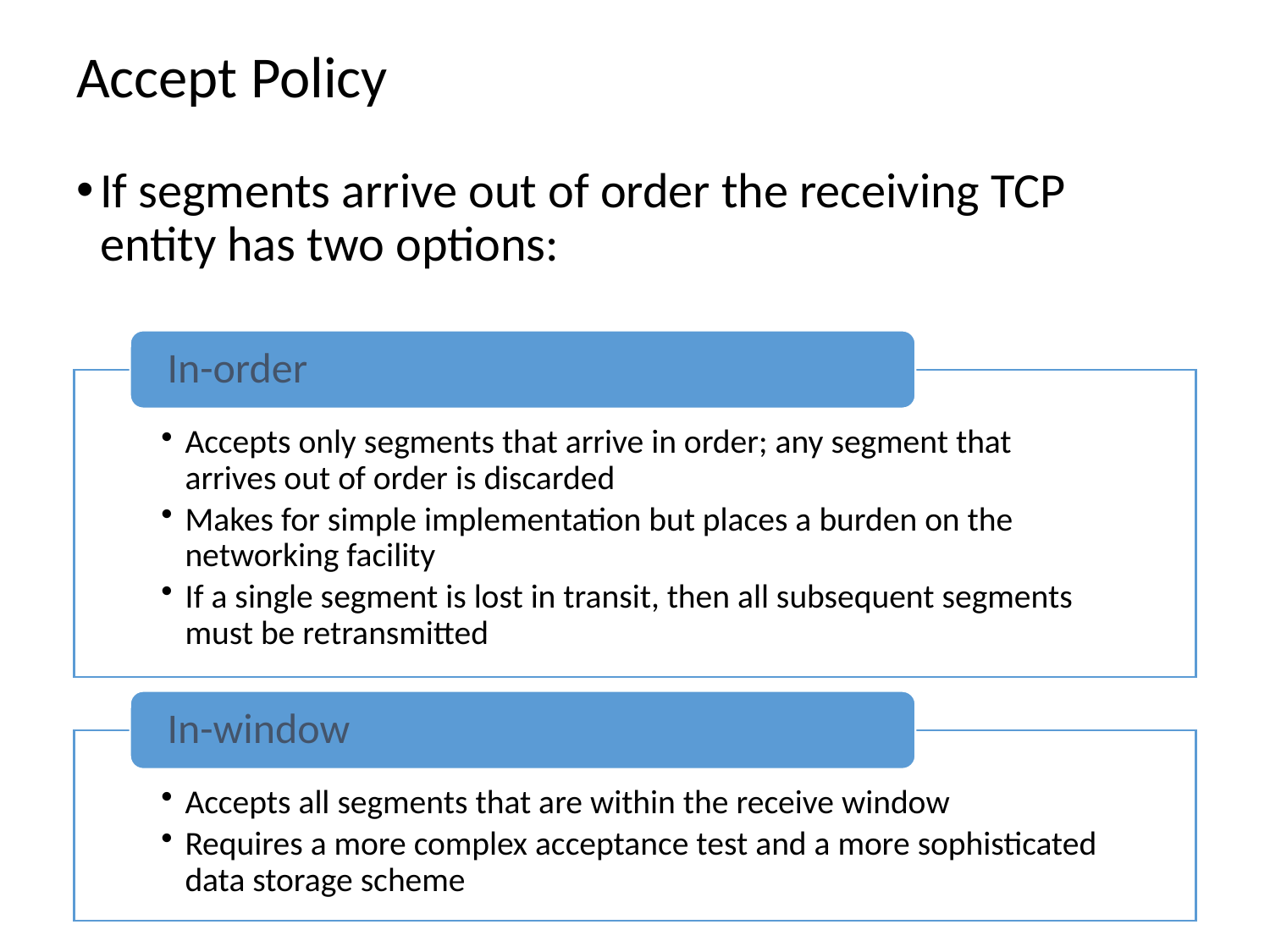

# Accept Policy
If segments arrive out of order the receiving TCP entity has two options:
Accepts only segments that arrive in order; any segment that arrives out of order is discarded
Makes for simple implementation but places a burden on the networking facility
If a single segment is lost in transit, then all subsequent segments must be retransmitted
In-order
Accepts all segments that are within the receive window
Requires a more complex acceptance test and a more sophisticated data storage scheme
In-window